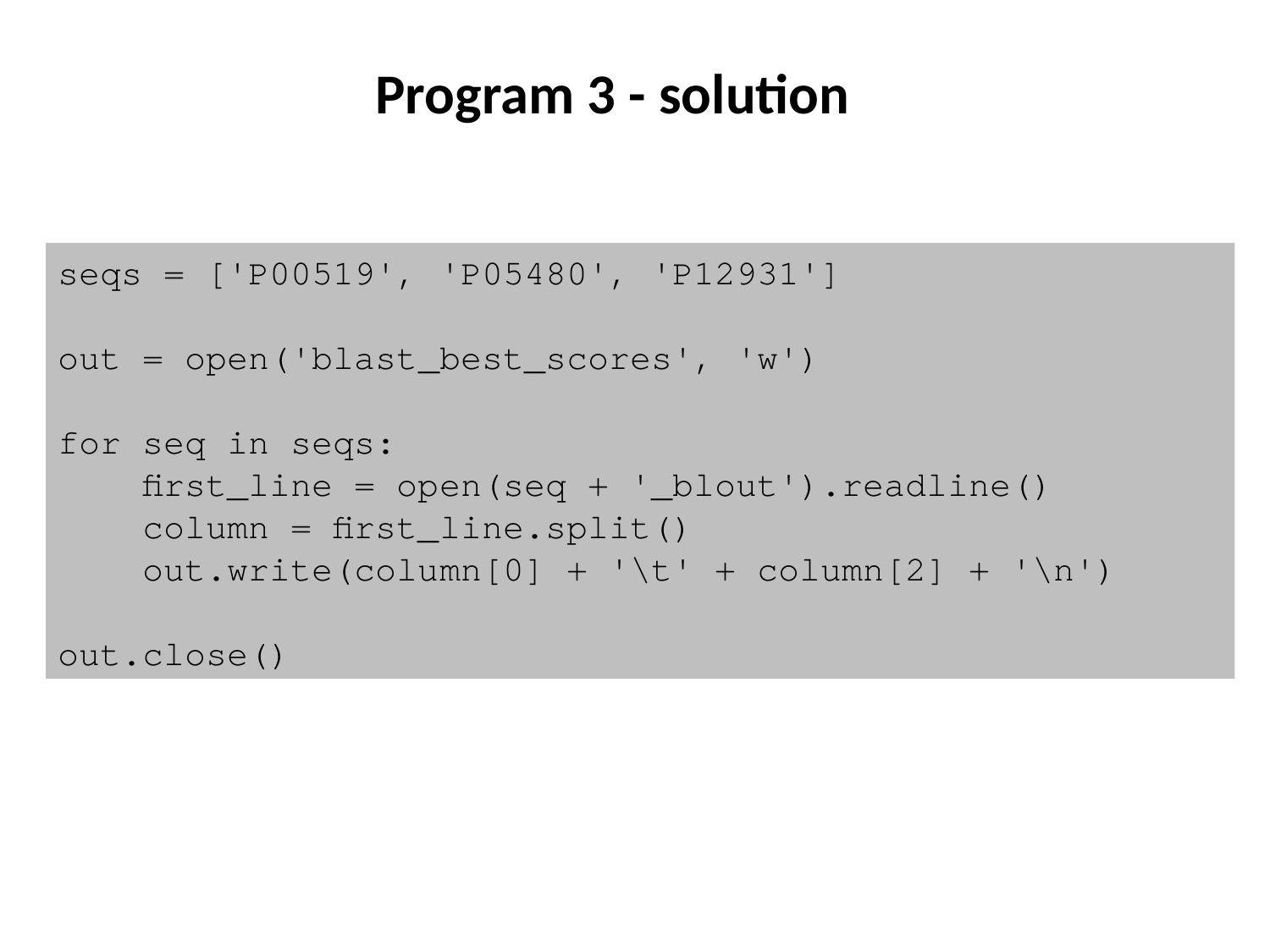

Program 3 - solution
seqs = ['P00519', 'P05480', 'P12931']

out = open('blast_best_scores', 'w')

for seq in seqs:
    first_line = open(seq + '_blout').readline()
    column = first_line.split()
    out.write(column[0] + '\t' + column[2] + '\n')

out.close()